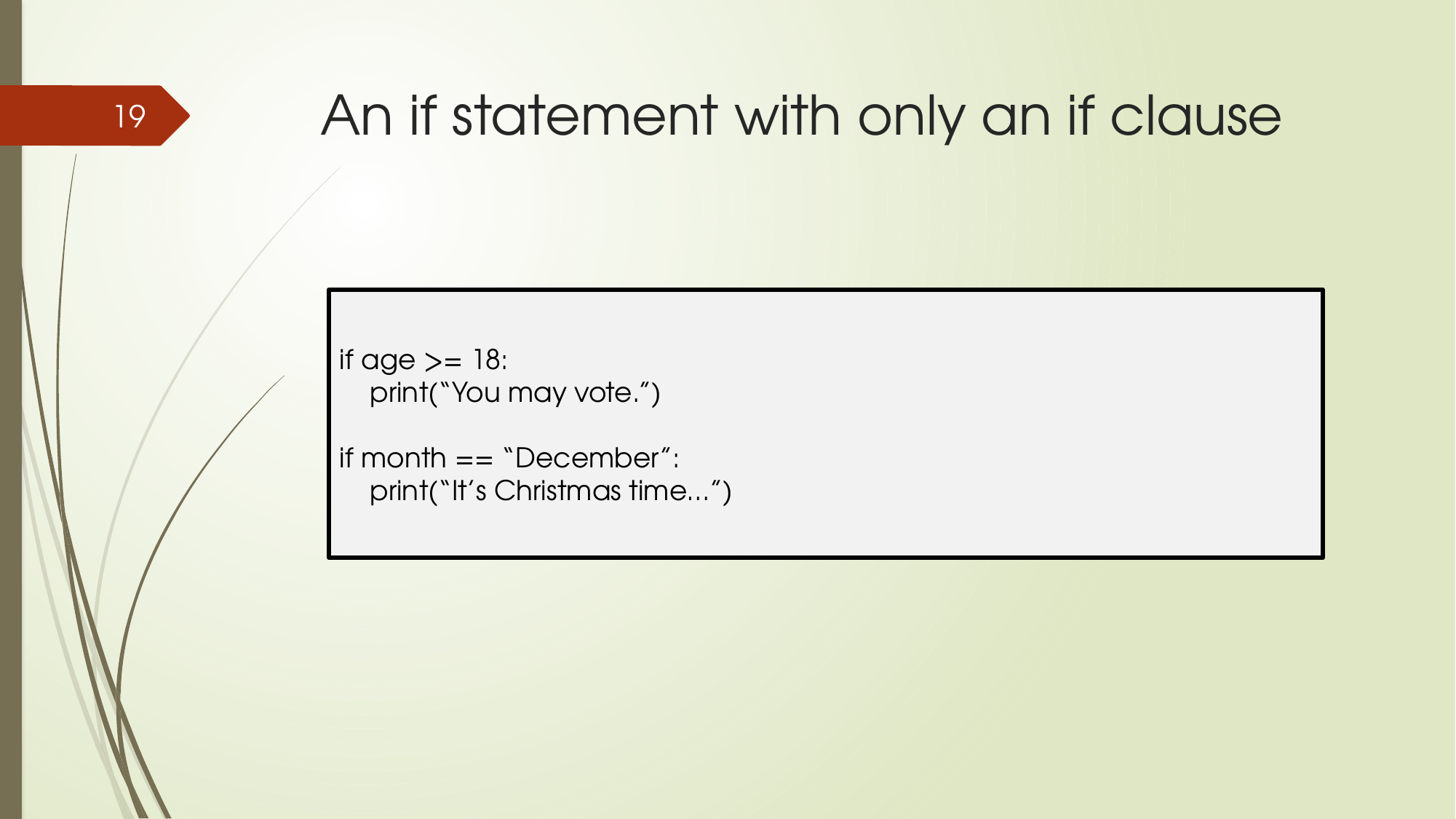

# An if statement with only an if clause
19

if age >= 18:
    print(“You may vote.”)

if month == “December”:
    print(“It’s Christmas time…”)